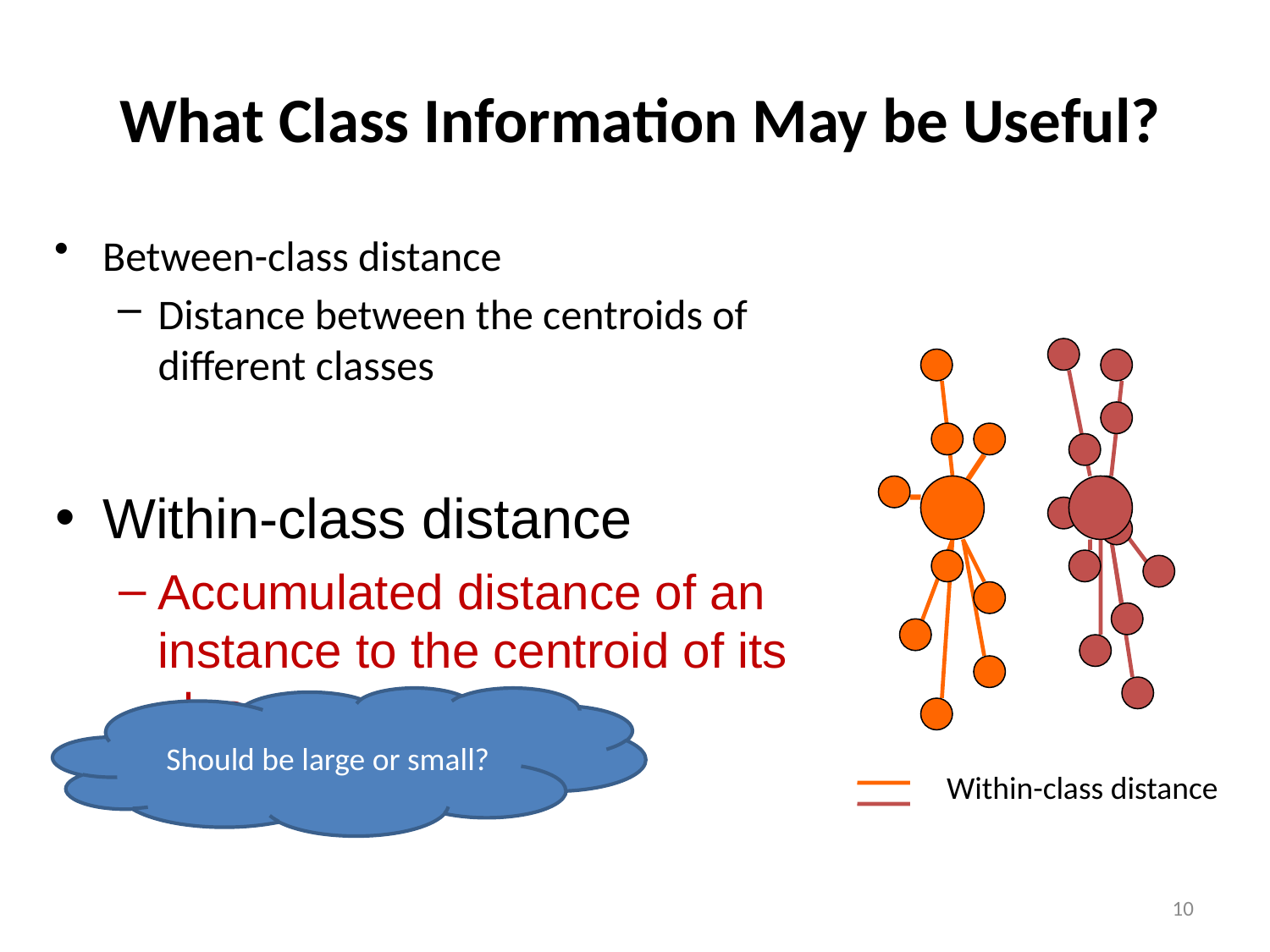

# What Class Information May be Useful?
Between-class distance
Distance between the centroids of different classes

Within-class distance
Accumulated distance of an instance to the centroid of its class

Should be large or small?
Within-class distance

10